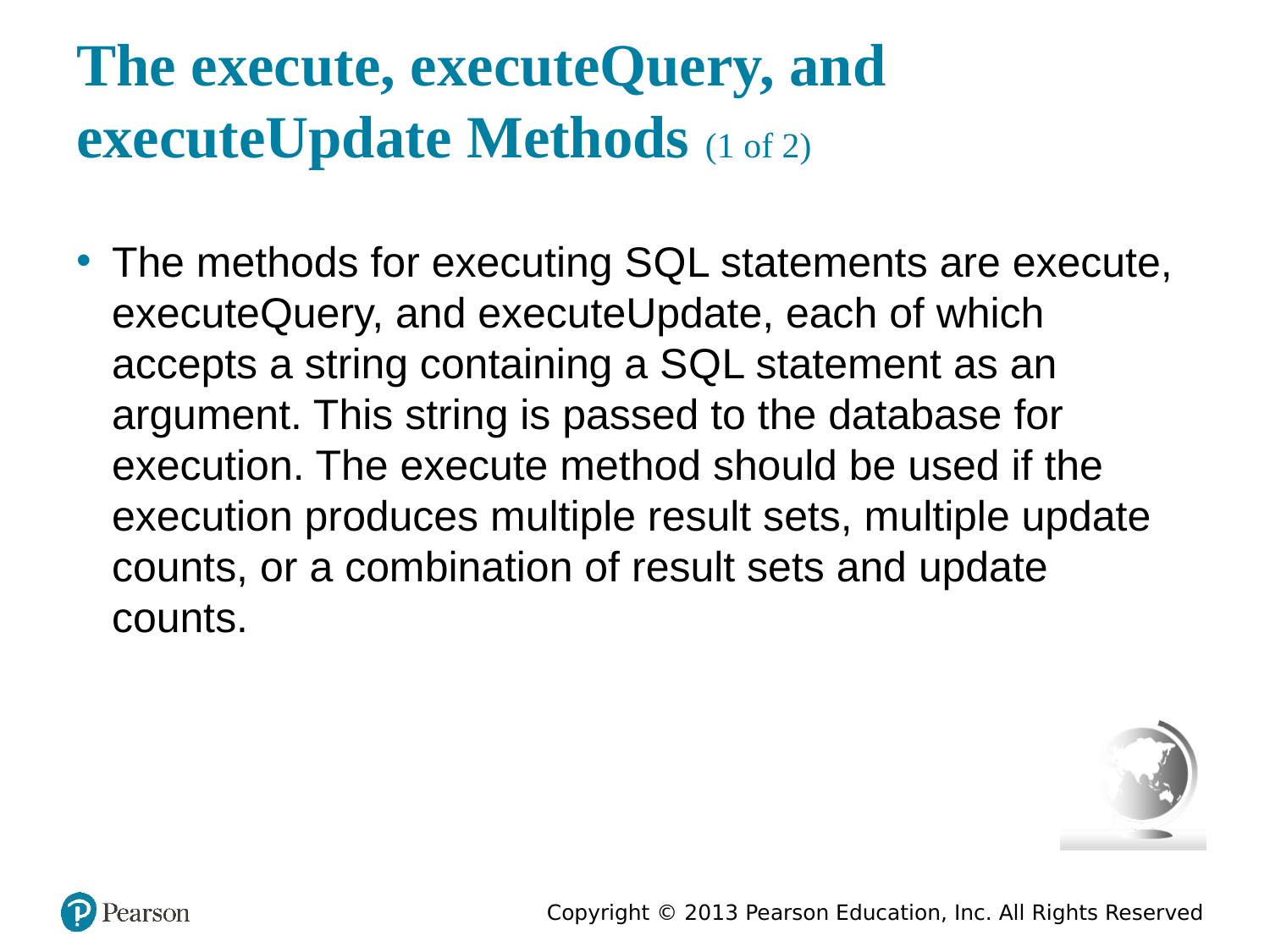

# The execute, executeQuery, and executeUpdate Methods (1 of 2)
The methods for executing S Q L statements are execute, executeQuery, and executeUpdate, each of which accepts a string containing a S Q L statement as an argument. This string is passed to the database for execution. The execute method should be used if the execution produces multiple result sets, multiple update counts, or a combination of result sets and update counts.